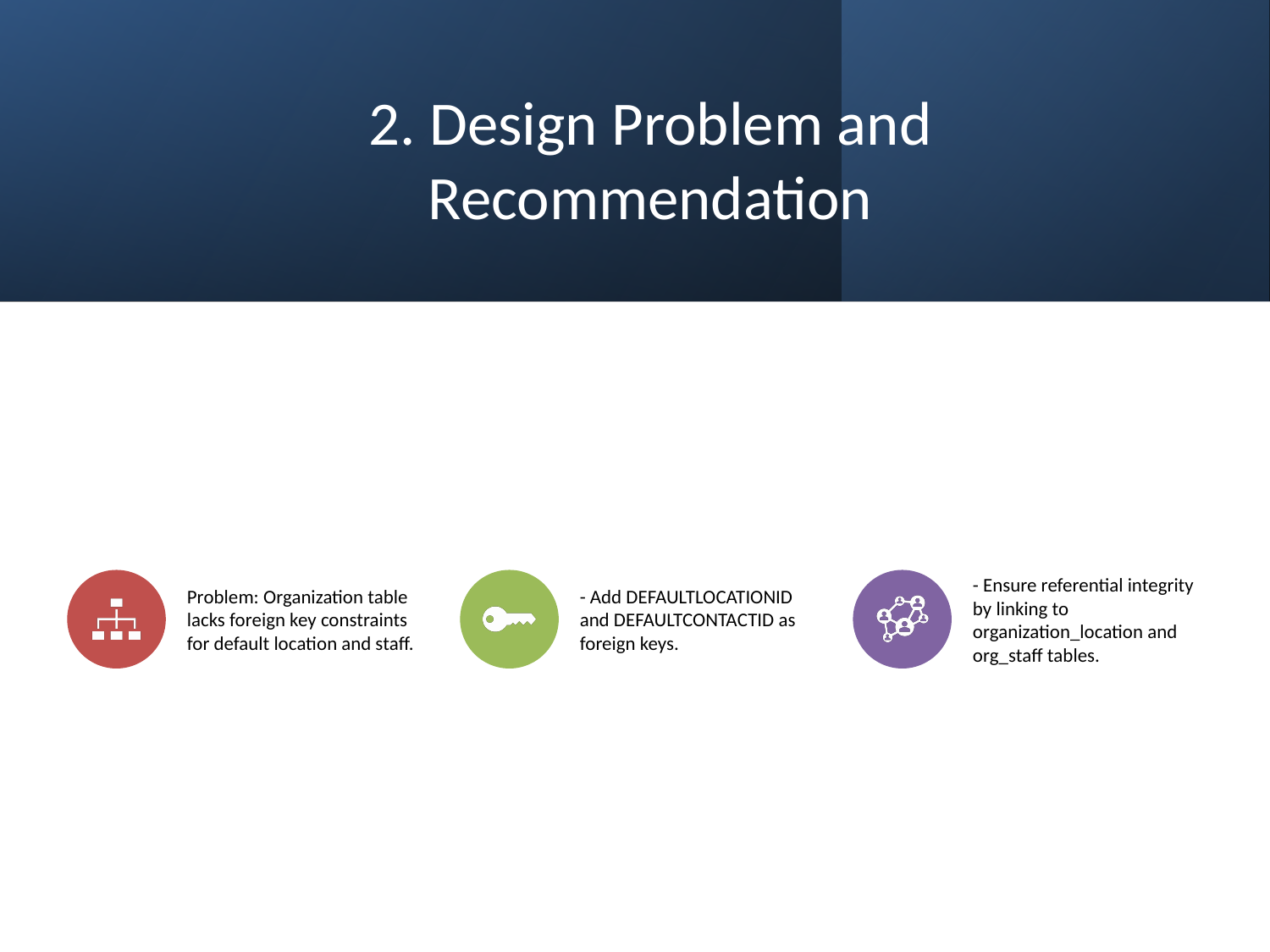

# 2. Design Problem and Recommendation
Problem: Organization table lacks foreign key constraints for default location and staff.
- Add DEFAULTLOCATIONID and DEFAULTCONTACTID as foreign keys.
- Ensure referential integrity by linking to organization_location and org_staff tables.